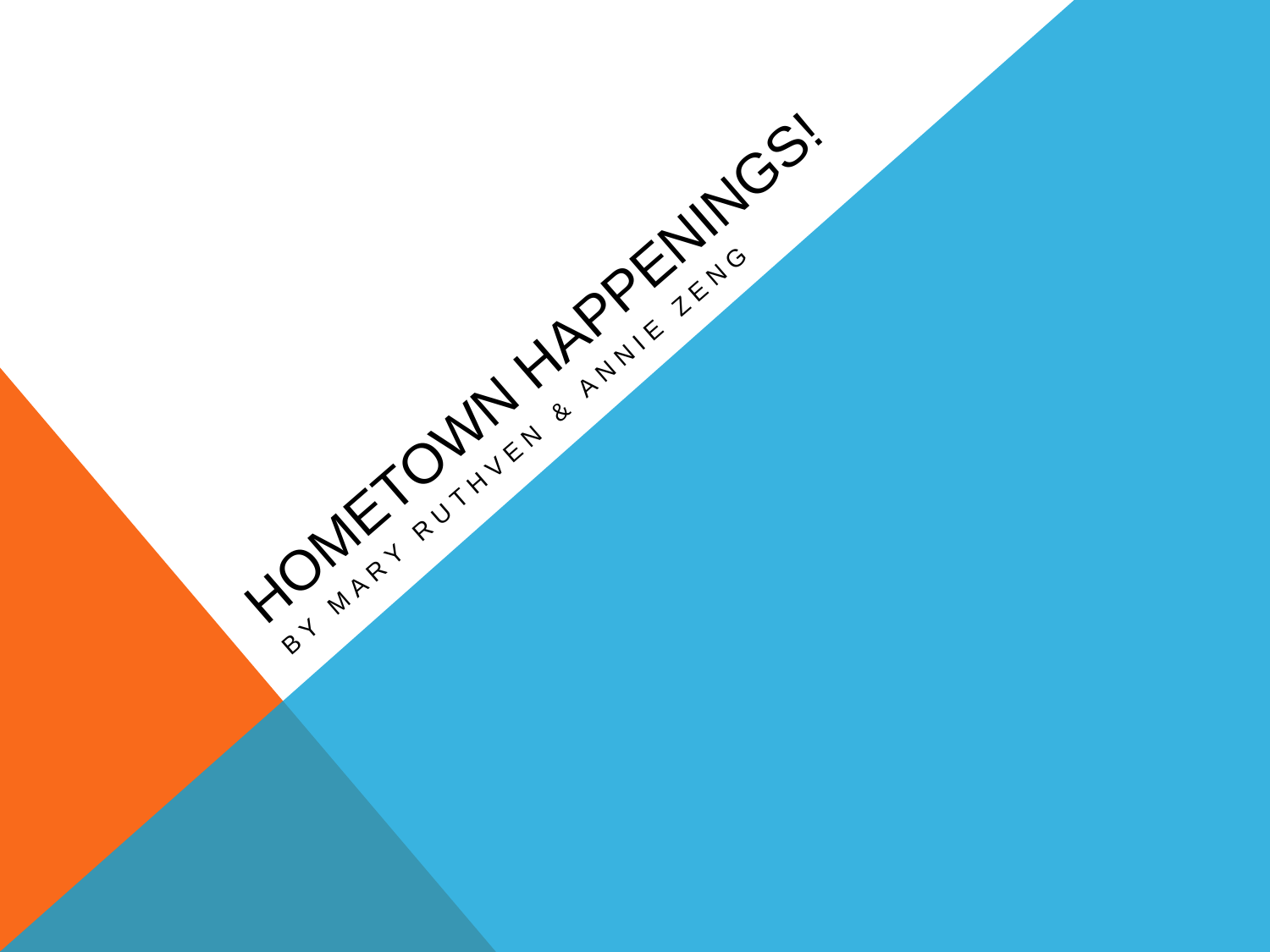

# HomeTOWN happenings!
By Mary Ruthven & Annie Zeng